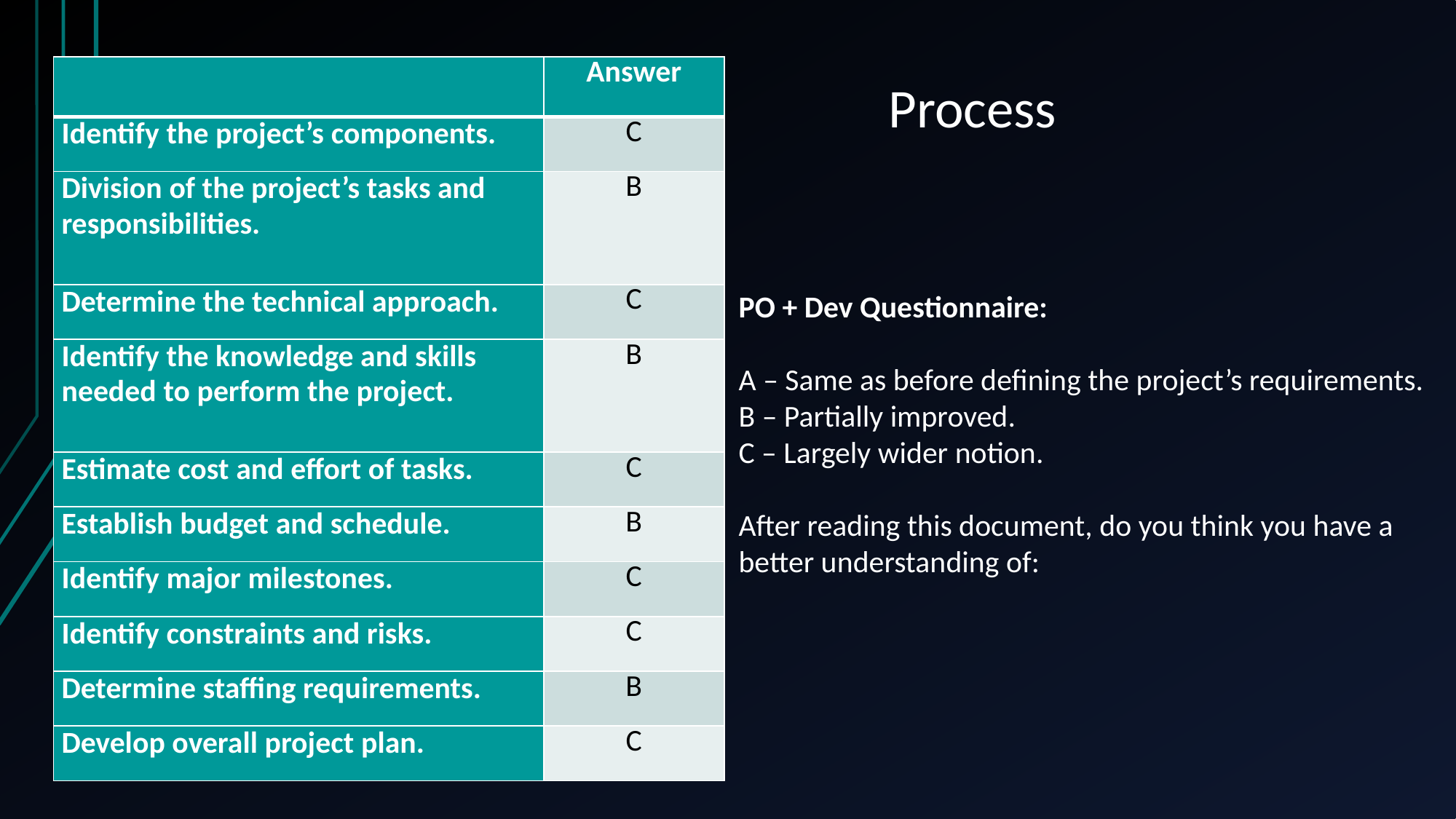

# Process
|  | Answer |
| --- | --- |
| Identify the project’s components. | C |
| Division of the project’s tasks and responsibilities. | B |
| Determine the technical approach. | C |
| Identify the knowledge and skills needed to perform the project. | B |
| Estimate cost and effort of tasks. | C |
| Establish budget and schedule. | B |
| Identify major milestones. | C |
| Identify constraints and risks. | C |
| Determine staffing requirements. | B |
| Develop overall project plan. | C |
PO + Dev Questionnaire:

A – Same as before defining the project’s requirements.
B – Partially improved.
C – Largely wider notion.

After reading this document, do you think you have a better understanding of: